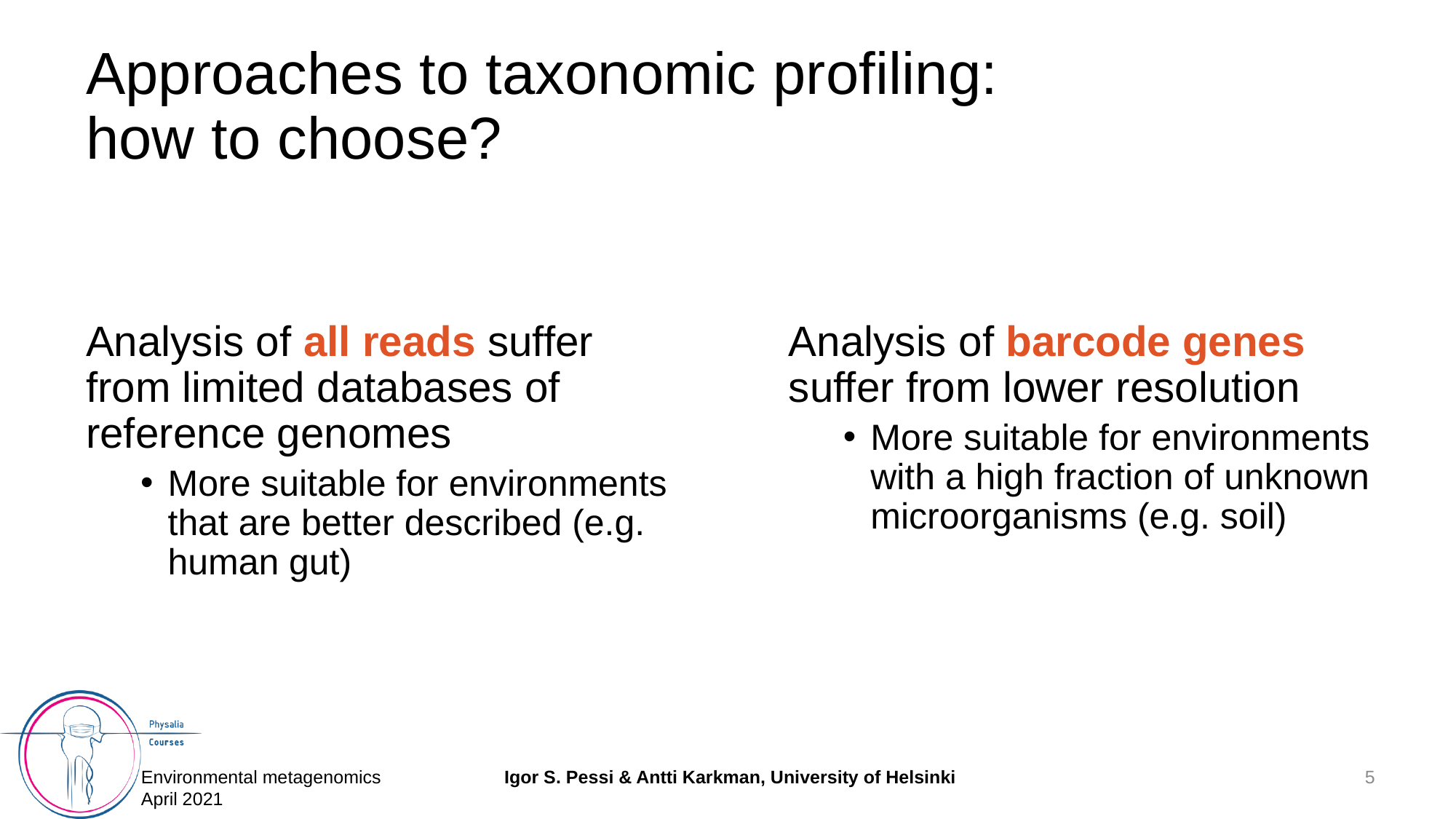

# Approaches to taxonomic profiling: how to choose?
Analysis of all reads suffer from limited databases of reference genomes
More suitable for environments that are better described (e.g. human gut)
Analysis of barcode genes suffer from lower resolution
More suitable for environments with a high fraction of unknown microorganisms (e.g. soil)

5